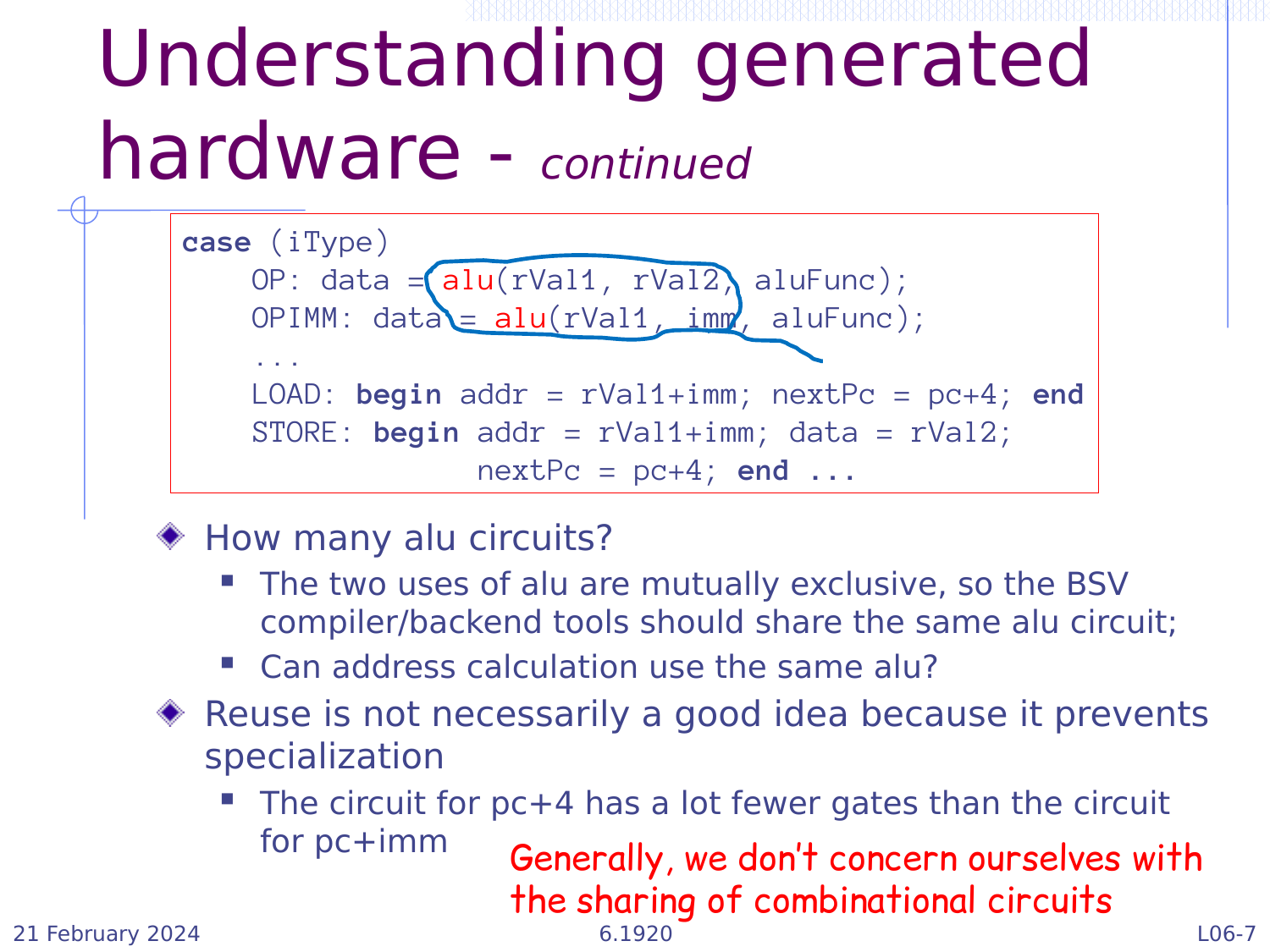

# Understanding generated hardware - continued
case (iType)
    OP: data = alu(rVal1, rVal2, aluFunc);
    OPIMM: data = alu(rVal1, imm, aluFunc);
    ...
    LOAD: begin addr = rVal1+imm; nextPc = pc+4; end
    STORE: begin addr = rVal1+imm; data = rVal2;
                 nextPc = pc+4; end ...

How many alu circuits?
The two uses of alu are mutually exclusive, so the BSV compiler/backend tools should share the same alu circuit;
Can address calculation use the same alu?
Reuse is not necessarily a good idea because it prevents specialization
The circuit for pc+4 has a lot fewer gates than the circuit for pc+imm

Generally, we don’t concern ourselves with the sharing of combinational circuits
21 February 2024
6.1920
L06-7

We could use the alu for this addition